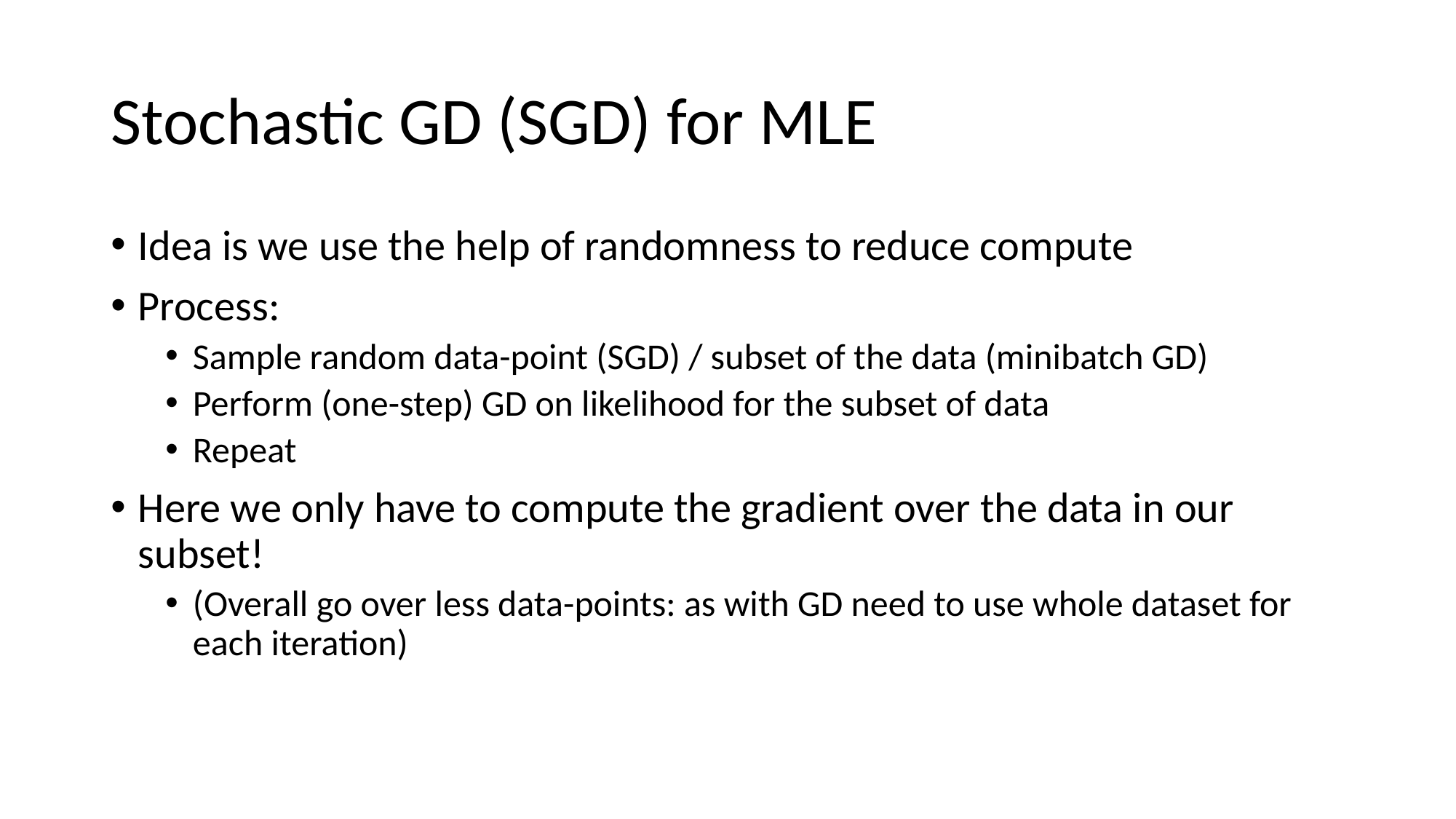

# Stochastic GD (SGD) for MLE
Idea is we use the help of randomness to reduce compute
Process:
Sample random data-point (SGD) / subset of the data (minibatch GD)
Perform (one-step) GD on likelihood for the subset of data
Repeat
Here we only have to compute the gradient over the data in our subset!
(Overall go over less data-points: as with GD need to use whole dataset for each iteration)